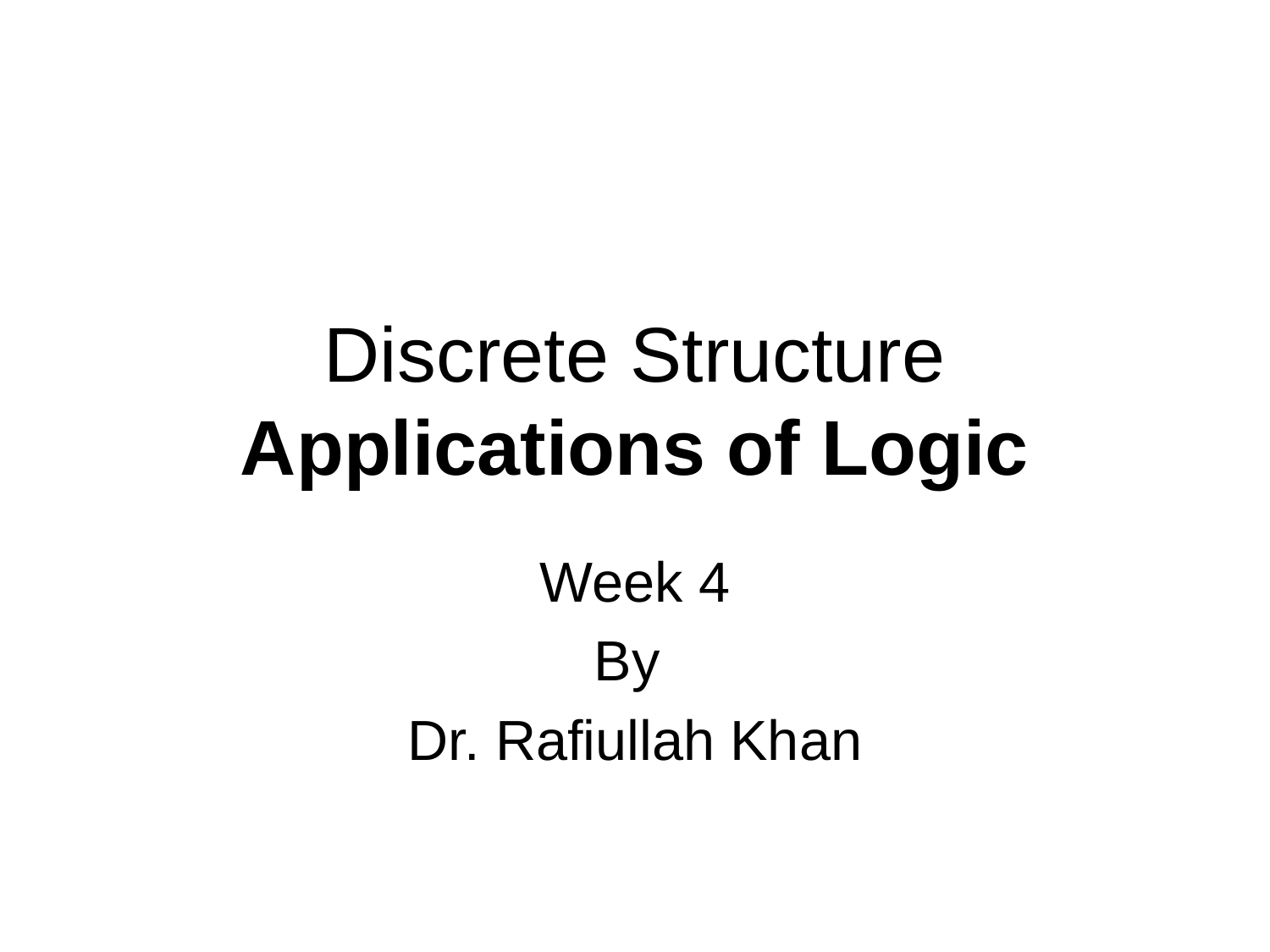

# Discrete Structure Applications of Logic
Week 4
By
Dr. Rafiullah Khan